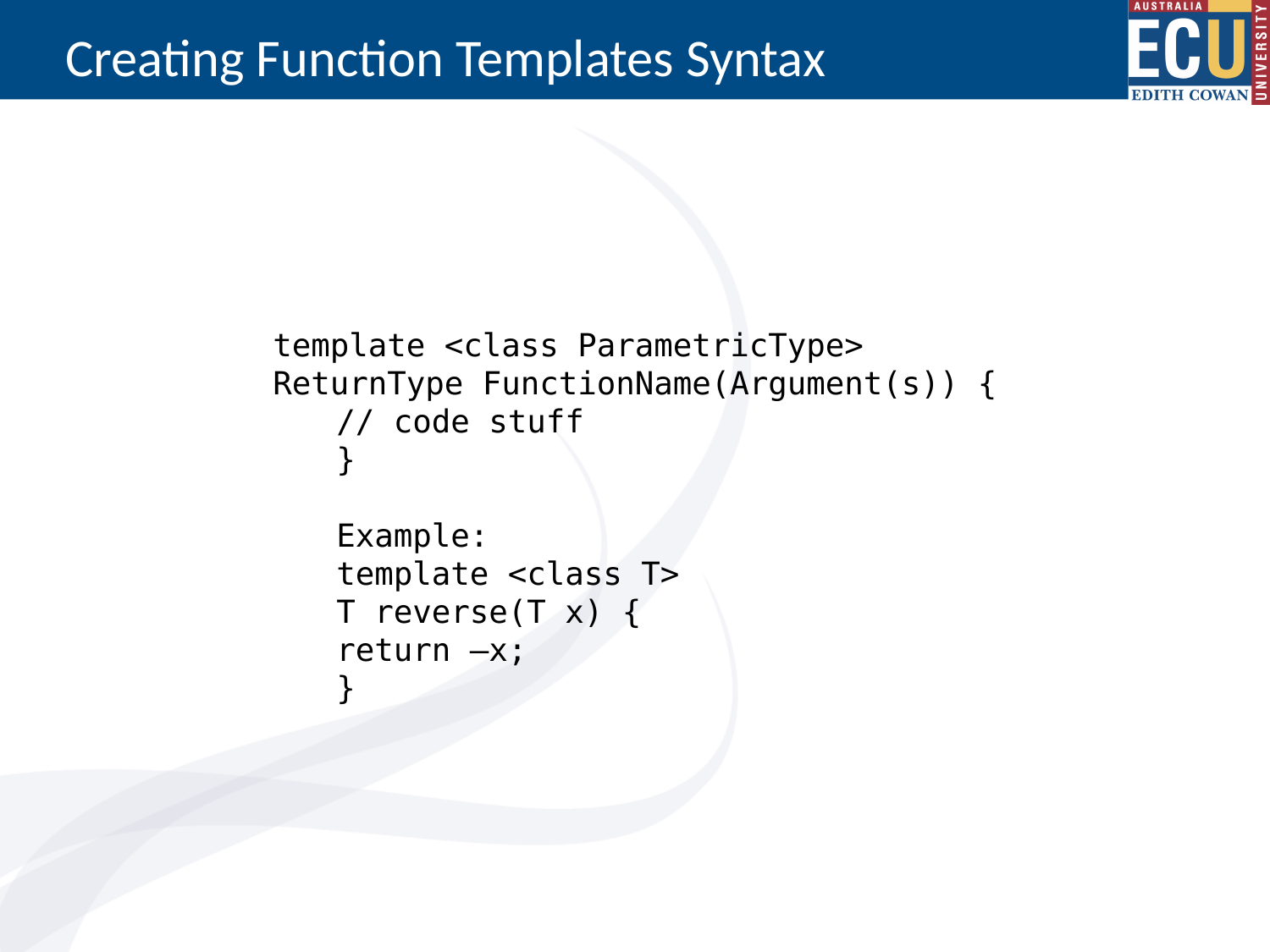

# Creating Function Templates Syntax
template <class ParametricType>
ReturnType FunctionName(Argument(s)) {
// code stuff
}

Example:
template <class T>
T reverse(T x) {
return –x;
}